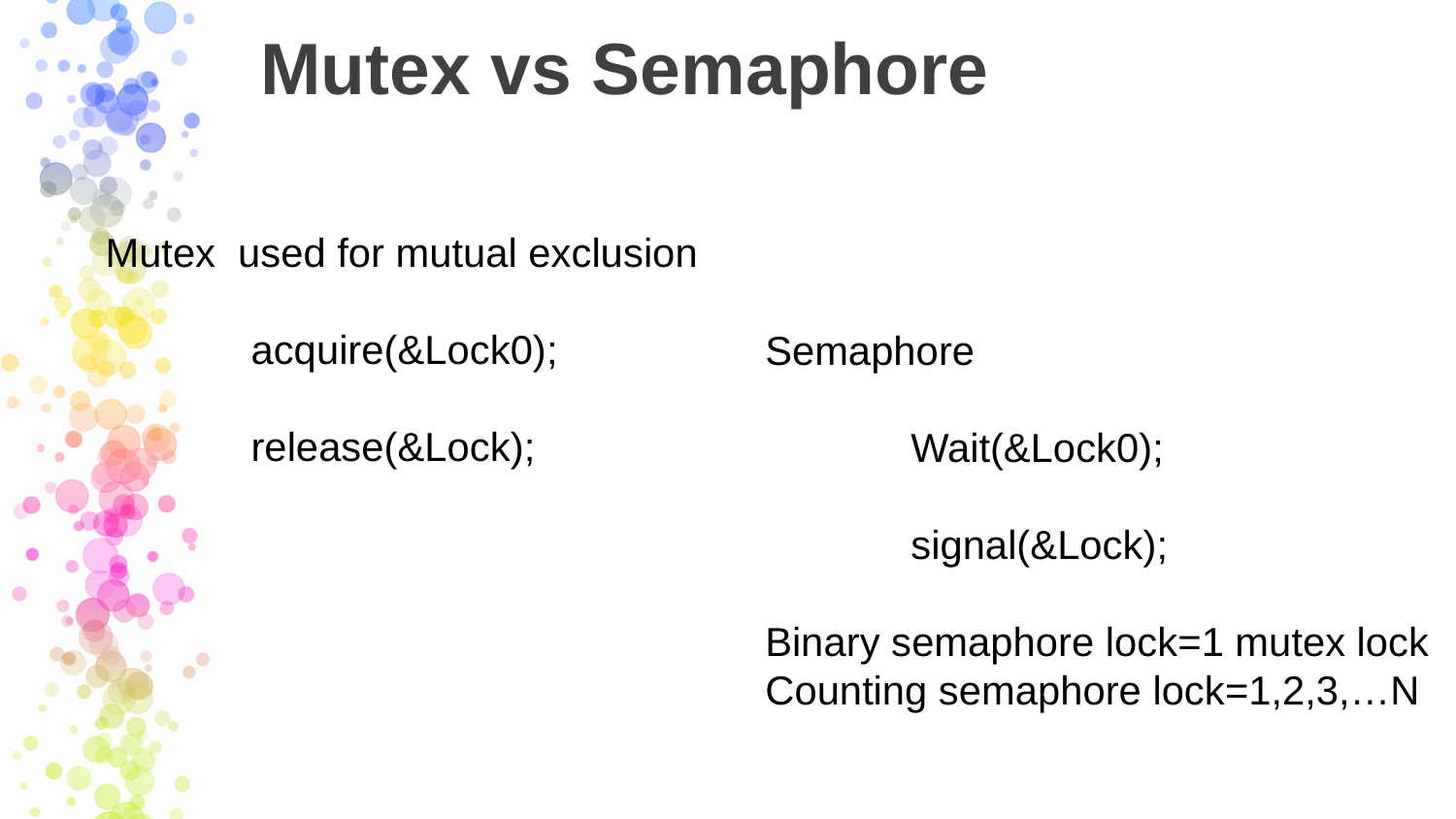

# Mutex vs Semaphore
Mutex  used for mutual exclusion

	acquire(&Lock0);

	release(&Lock);
Semaphore

	Wait(&Lock0);

	signal(&Lock);

Binary semaphore lock=1 mutex lock
Counting semaphore lock=1,2,3,…N